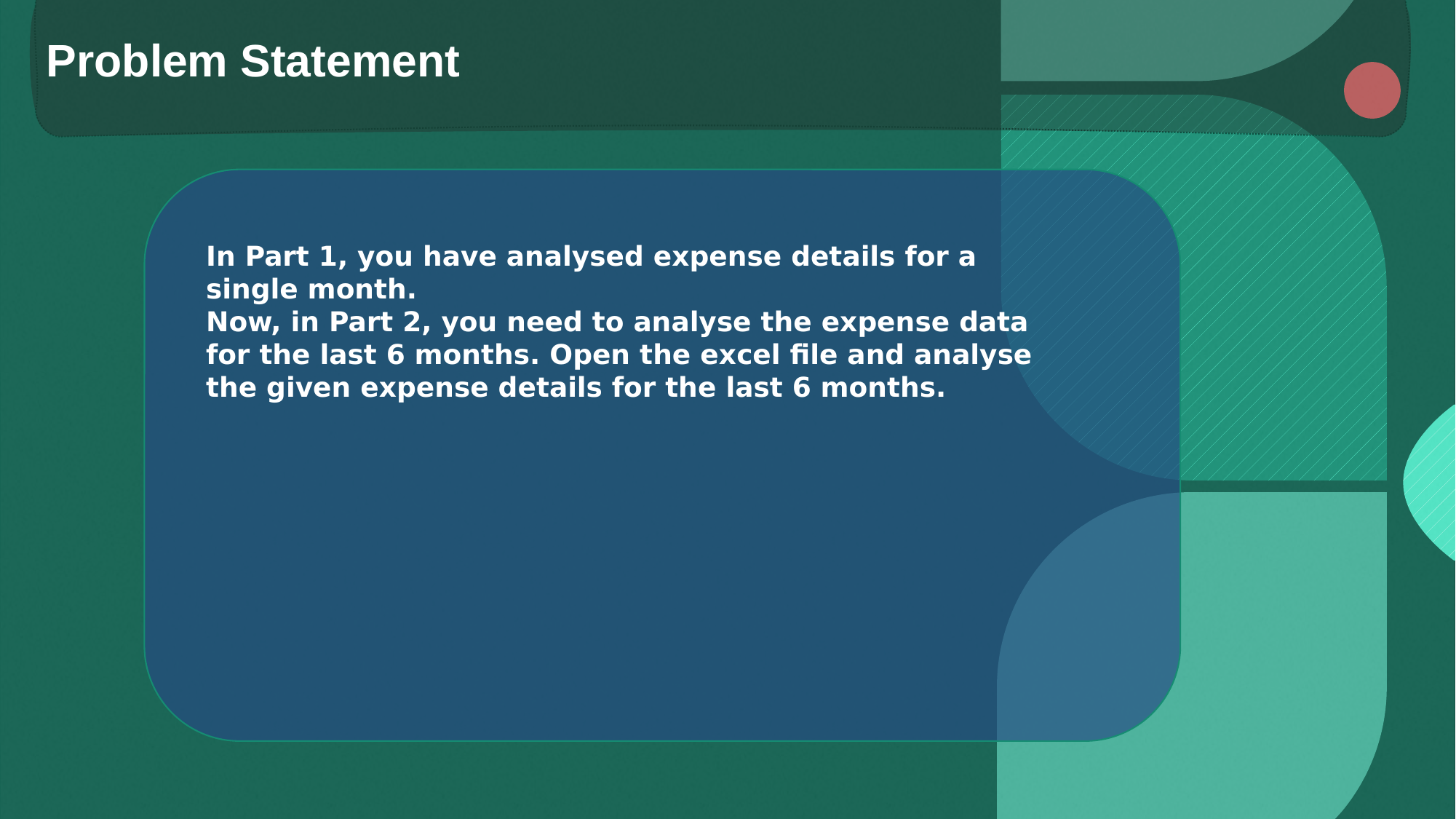

Problem Statement

In Part 1, you have analysed expense details for a single month. ​​
Now, in Part 2, you need to analyse the expense data for the last 6 months. Open the excel file and analyse the given expense details for the last 6 months. ​